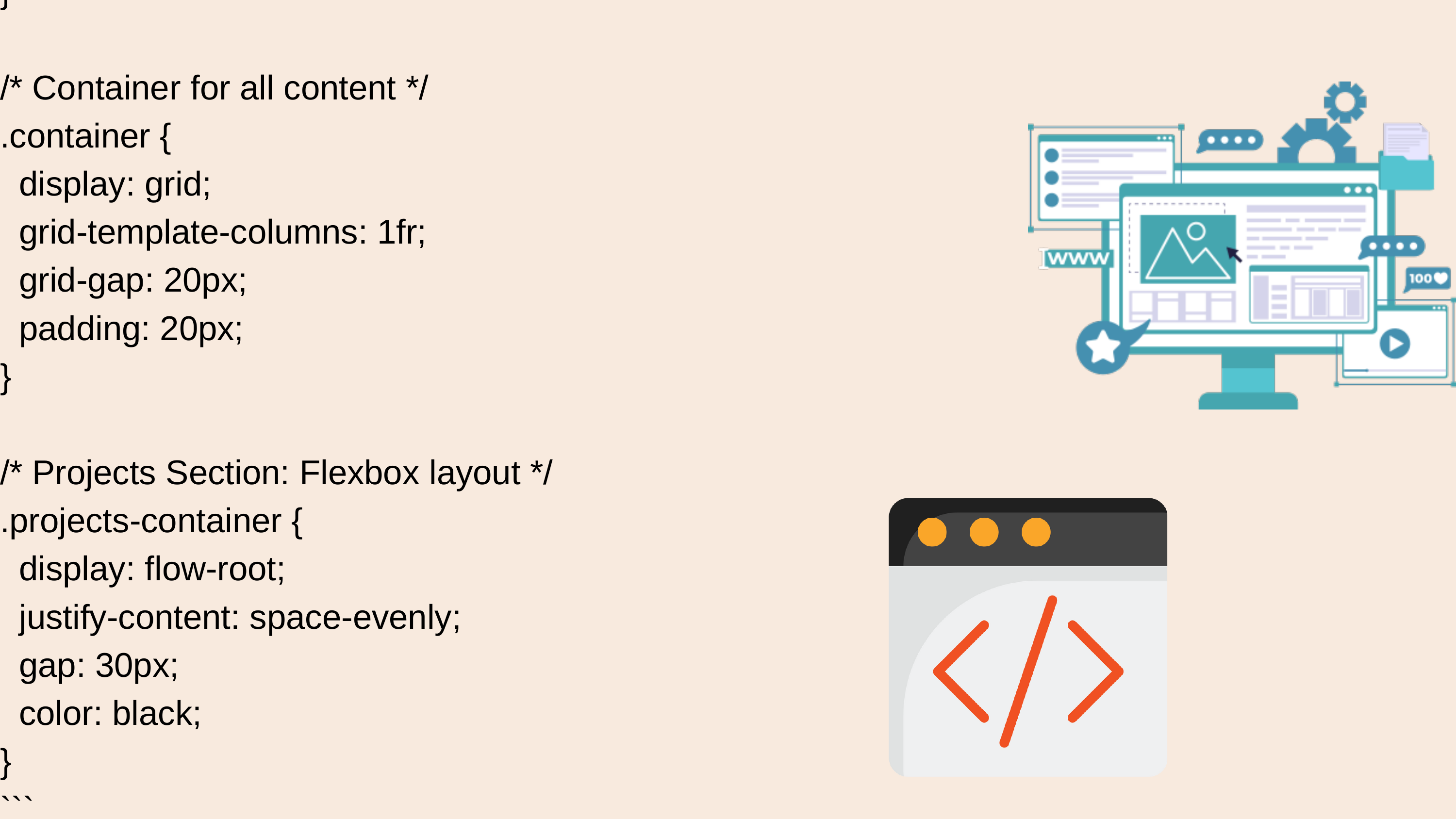

CODE:
*Navigation Bar*
```
<!-- Navigation Bar -->
<nav1>
  <a href="#Protfolio">My Digital Protfolio </a>
</nav1>
<nav>
  <ul>
    <li><a href="#aboutMe">About Me | </a></li>
    <li><a href="#projects">Projects |</a></li>
    <li><a href="#skills">Skills |</a></li>
    <li><a href="#contact">Contact</a></li>
  </ul>
</nav>
```

*Main Content*
```
<!-- Main Content -->
<div class="container">
  <section id="about" class="section">
    <!-- About Me section content -->
  </section>
  <section id="projects" class="section">
    <!-- Projects section content -->
  </section>
  <section id="skills" class="section">
    <!-- Skills section content -->
  </section>
  <section id="contact" class="section">
    <!-- Contact section content -->
  </section>
</div>
```

*Responsive Design*
```
/* Responsive Design */
@media (max-width: 720px) {
  .projects-container {
    flex-direction: column;
    align-items: center;
  }
  .project-card {
    width: 80%;
    margin-bottom: 20px;
  }
}
```

*Key CSS Styles*
```
/* Body and general layout */
body {
  font-family: Arial, sans-serif;
  background-color: burlywood;
  color: #333;
}

/* Navigation Bar */
nav {
  background-color: #333;
  padding: 10px 0;
  text-align: left;
}

/* Container for all content */
.container {
  display: grid;
  grid-template-columns: 1fr;
  grid-gap: 20px;
  padding: 20px;
}

/* Projects Section: Flexbox layout */
.projects-container {
  display: flow-root;
  justify-content: space-evenly;
  gap: 30px;
  color: black;
}
```